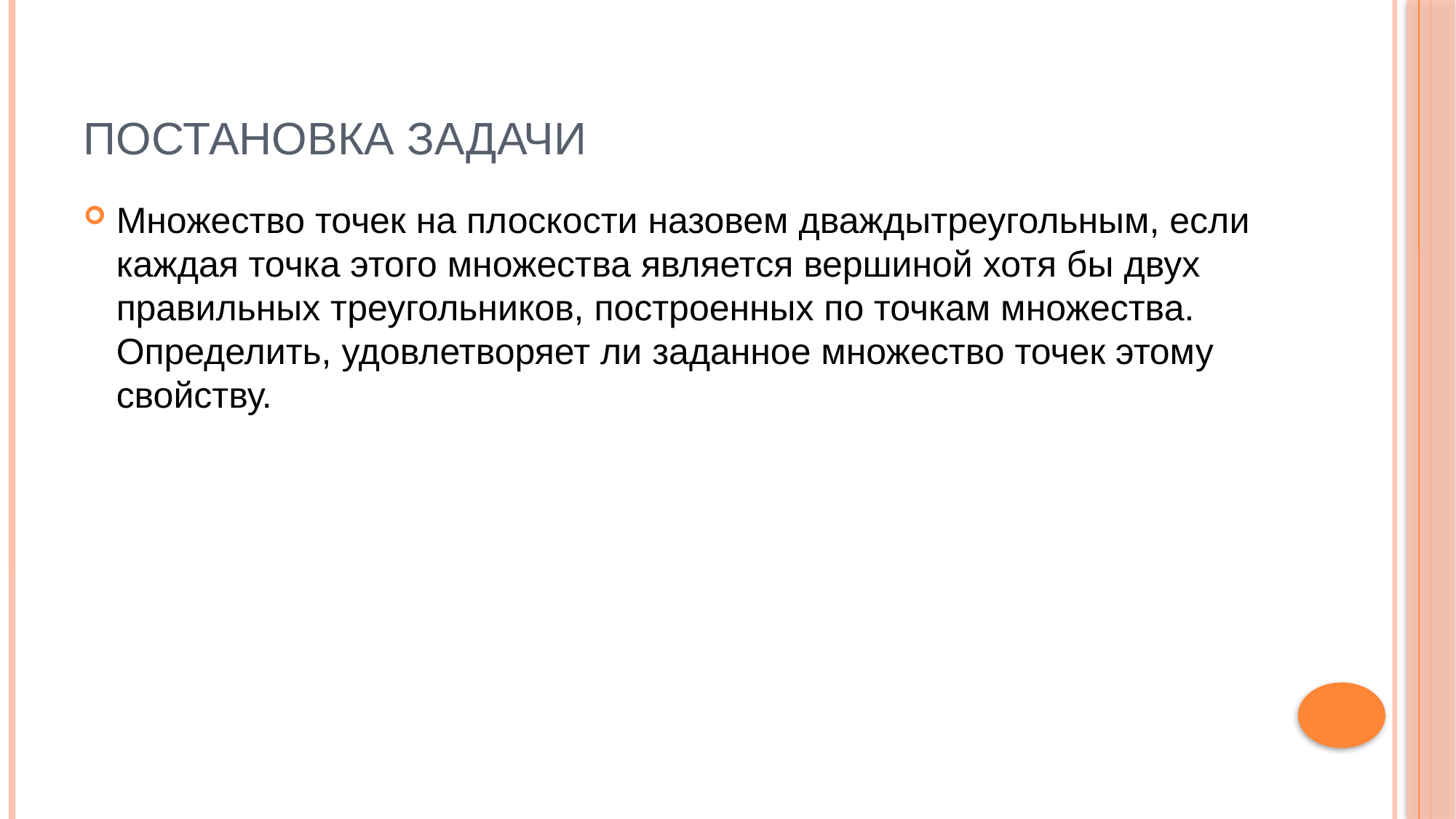

# Постановка задачи
Множество точек на плоскости назовем дваждытреугольным, если каждая точка этого множества является вершиной хотя бы двух правильных треугольников, построенных по точкам множества. Определить, удовлетворяет ли заданное множество точек этому свойству.